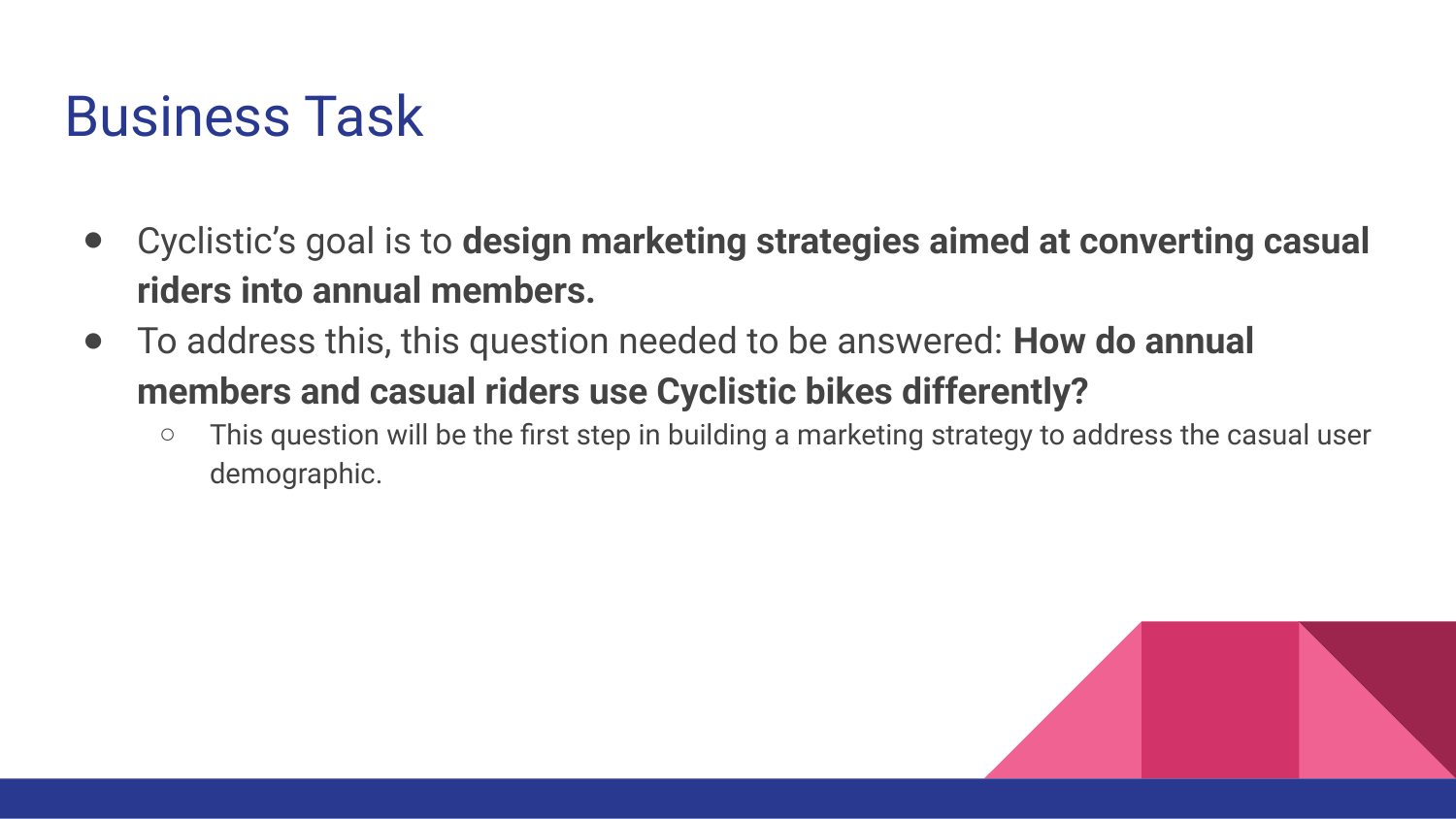

# Business Task
Cyclistic’s goal is to design marketing strategies aimed at converting casual riders into annual members.
To address this, this question needed to be answered: How do annual members and casual riders use Cyclistic bikes differently?
This question will be the first step in building a marketing strategy to address the casual user demographic.